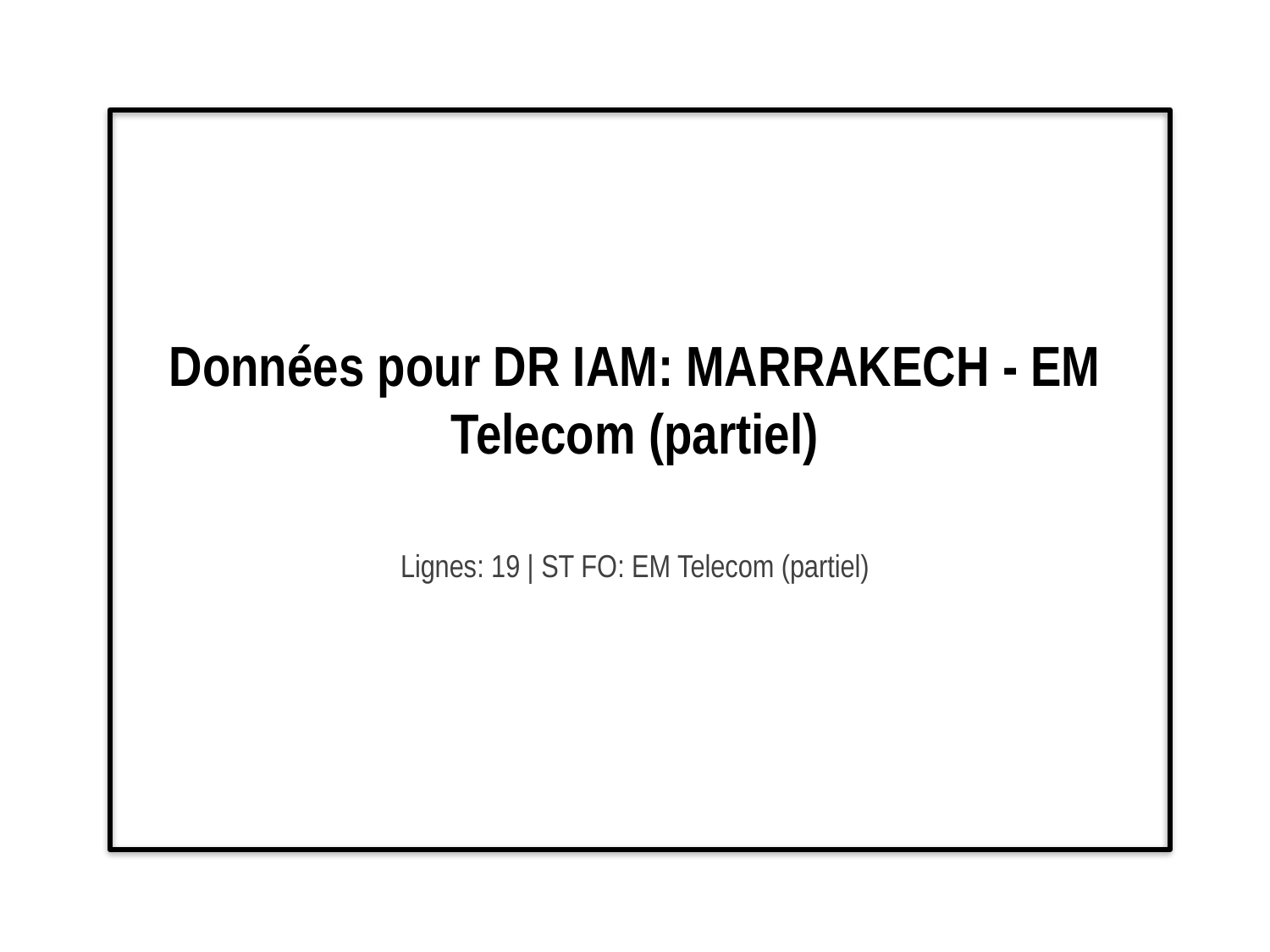

# Données pour DR IAM: MARRAKECH - EM Telecom (partiel)
Lignes: 19 | ST FO: EM Telecom (partiel)